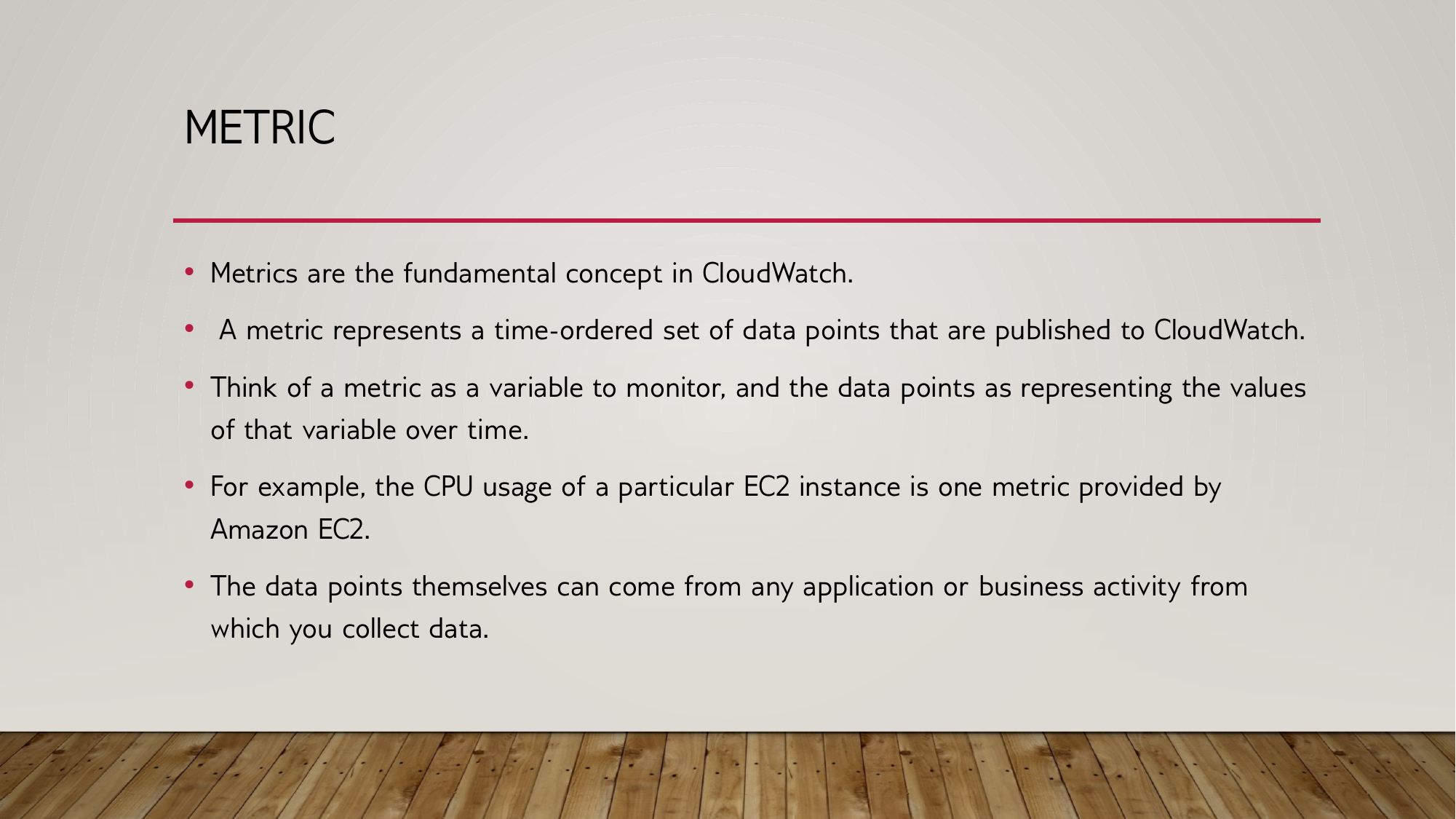

# metric
Metrics are the fundamental concept in CloudWatch.
 A metric represents a time-ordered set of data points that are published to CloudWatch.
Think of a metric as a variable to monitor, and the data points as representing the values of that variable over time.
For example, the CPU usage of a particular EC2 instance is one metric provided by Amazon EC2.
The data points themselves can come from any application or business activity from which you collect data.